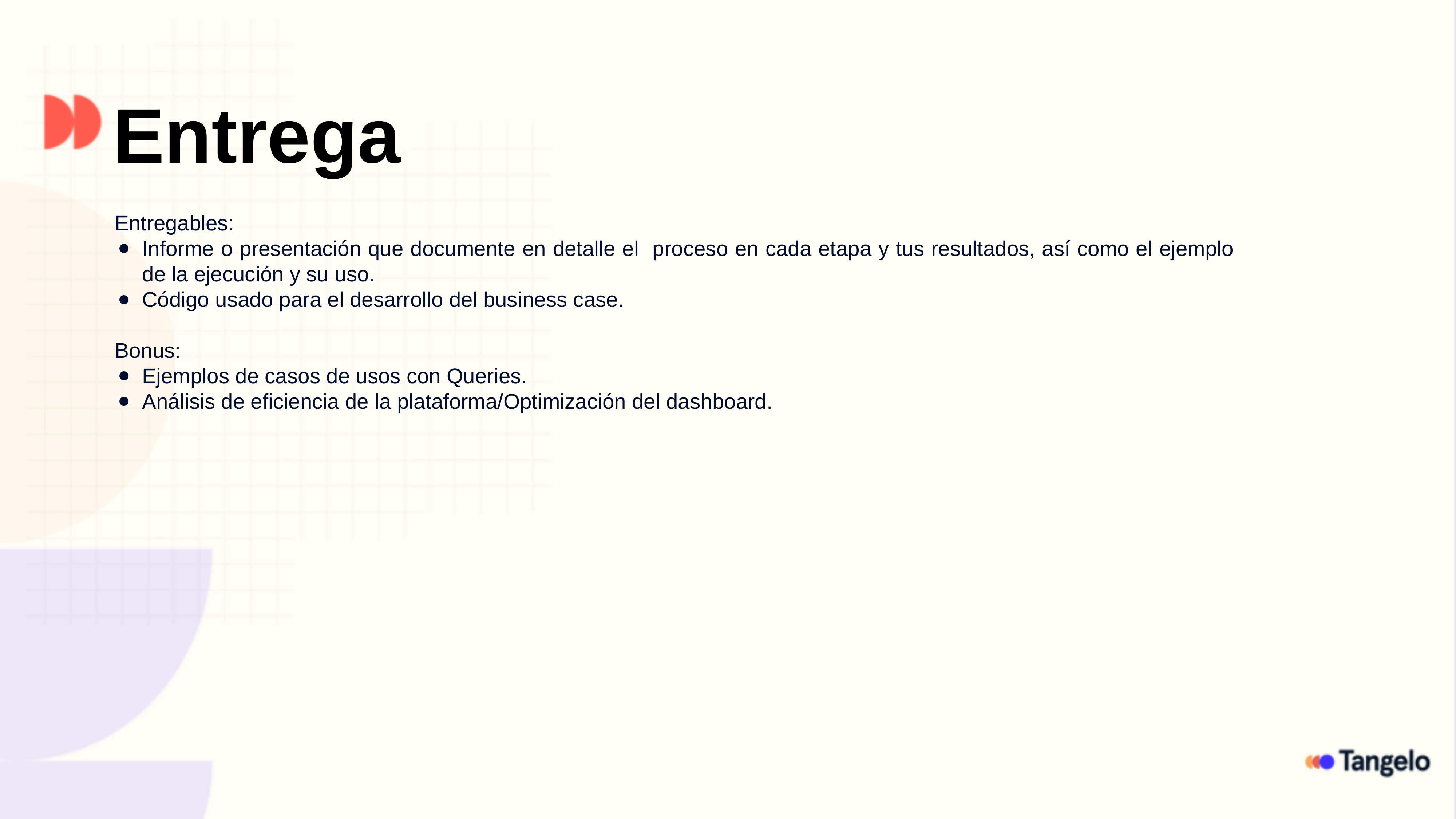

Entrega
Entregables:
Informe o presentación que documente en detalle el  proceso en cada etapa y tus resultados, así como el ejemplo de la ejecución y su uso.
Código usado para el desarrollo del business case.

Bonus:
Ejemplos de casos de usos con Queries.
Análisis de eficiencia de la plataforma/Optimización del dashboard.